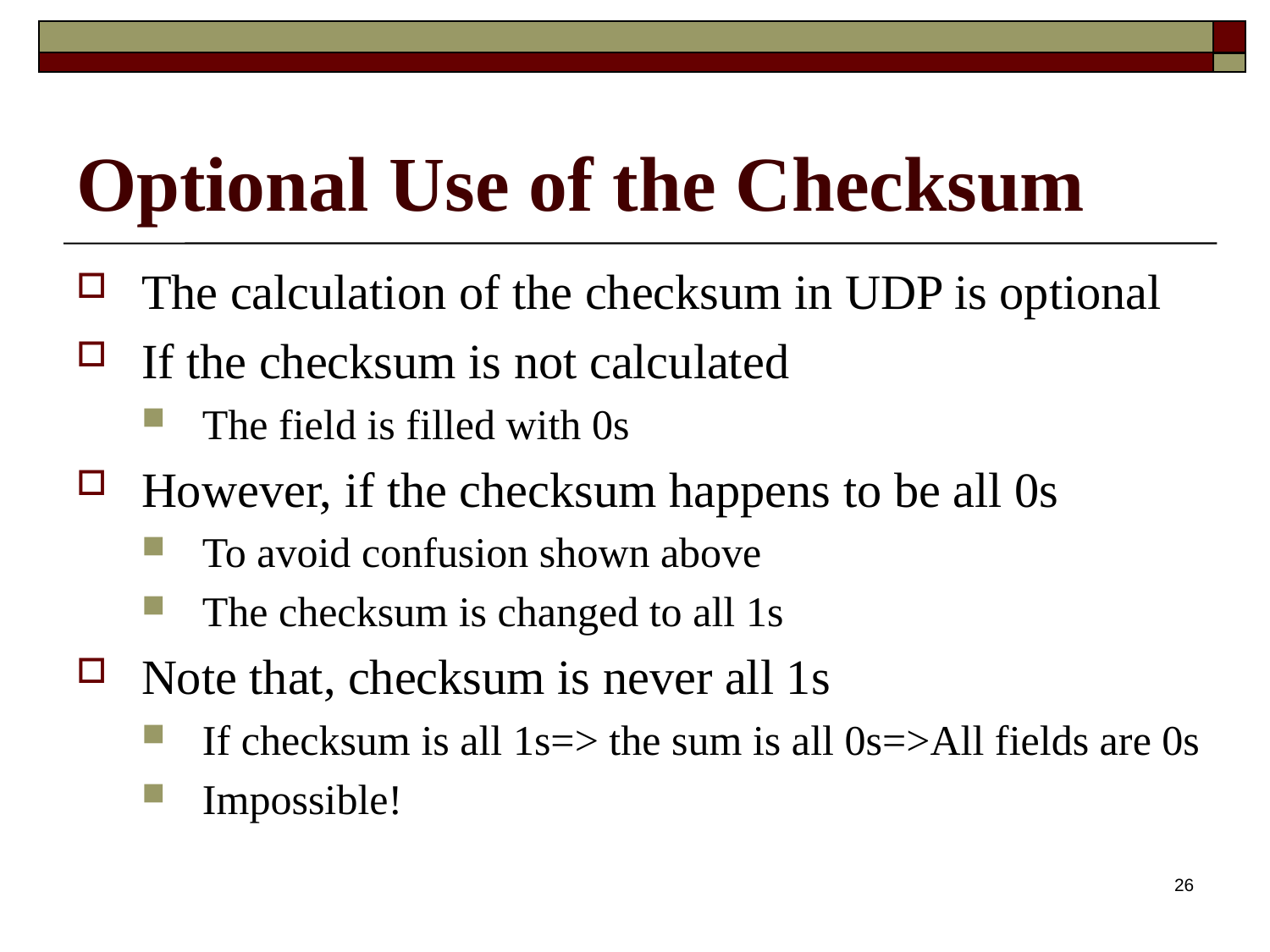

# Optional Use of the Checksum
The calculation of the checksum in UDP is optional
If the checksum is not calculated
The field is filled with 0s
However, if the checksum happens to be all 0s
To avoid confusion shown above
The checksum is changed to all 1s
Note that, checksum is never all 1s
If checksum is all 1s=> the sum is all 0s=>All fields are 0s
Impossible!
26